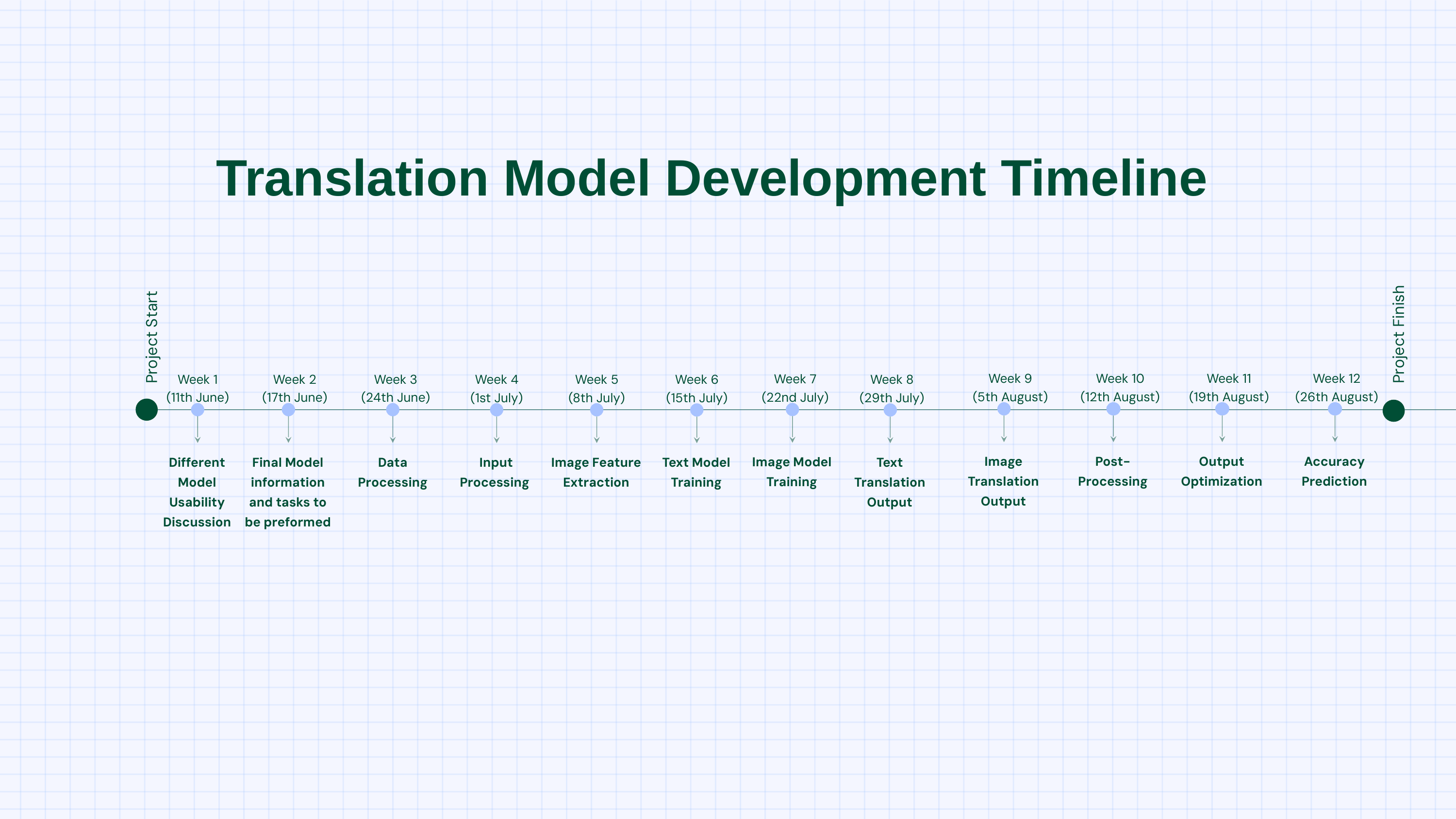

Translation Model Development Timeline
Project Start
Project Finish
Week 9
(5th August)
Week 10
(12th August)
Week 11
(19th August)
Week 12
(26th August)
Week 7
(22nd July)
Week 1
(11th June)
Week 2
(17th June)
Week 3
(24th June)
Week 4
(1st July)
Week 5
(8th July)
Week 6
(15th July)
Week 8
(29th July)

Image Translation Output
Post-Processing
Output Optimization
Accuracy Prediction
Image Model Training
Different Model Usability Discussion
Final Model information and tasks to be preformed
Data Processing
Input Processing
Image Feature Extraction
Text Model Training
Text Translation Output